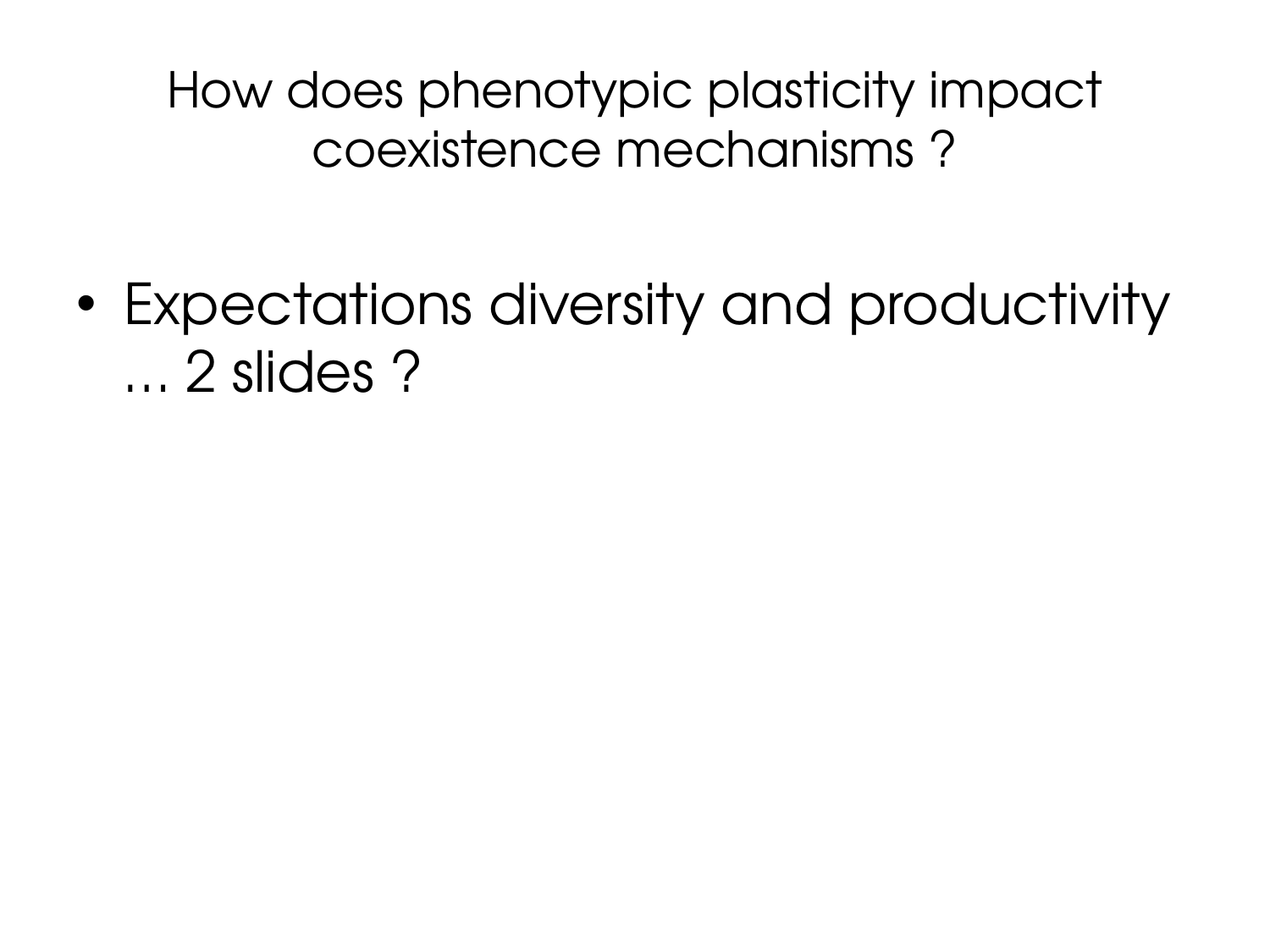

# How does phenotypic plasticity impact coexistence mechanisms ?
Expectations diversity and productivity … 2 slides ?